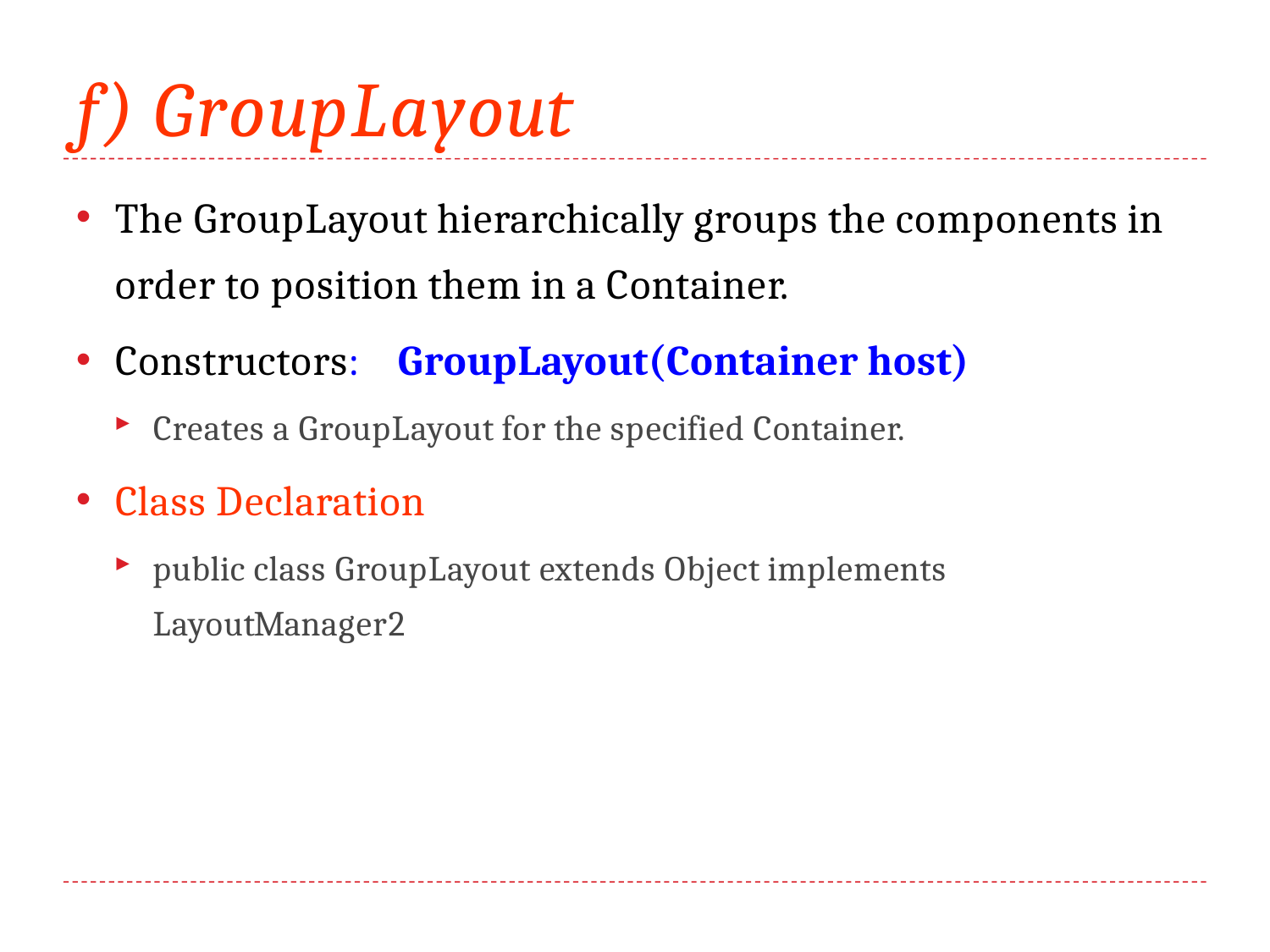

# f) GroupLayout
The GroupLayout hierarchically groups the components in order to position them in a Container.
Constructors:    GroupLayout(Container host)
Creates a GroupLayout for the specified Container.
Class Declaration
public class GroupLayout extends Object implements LayoutManager2